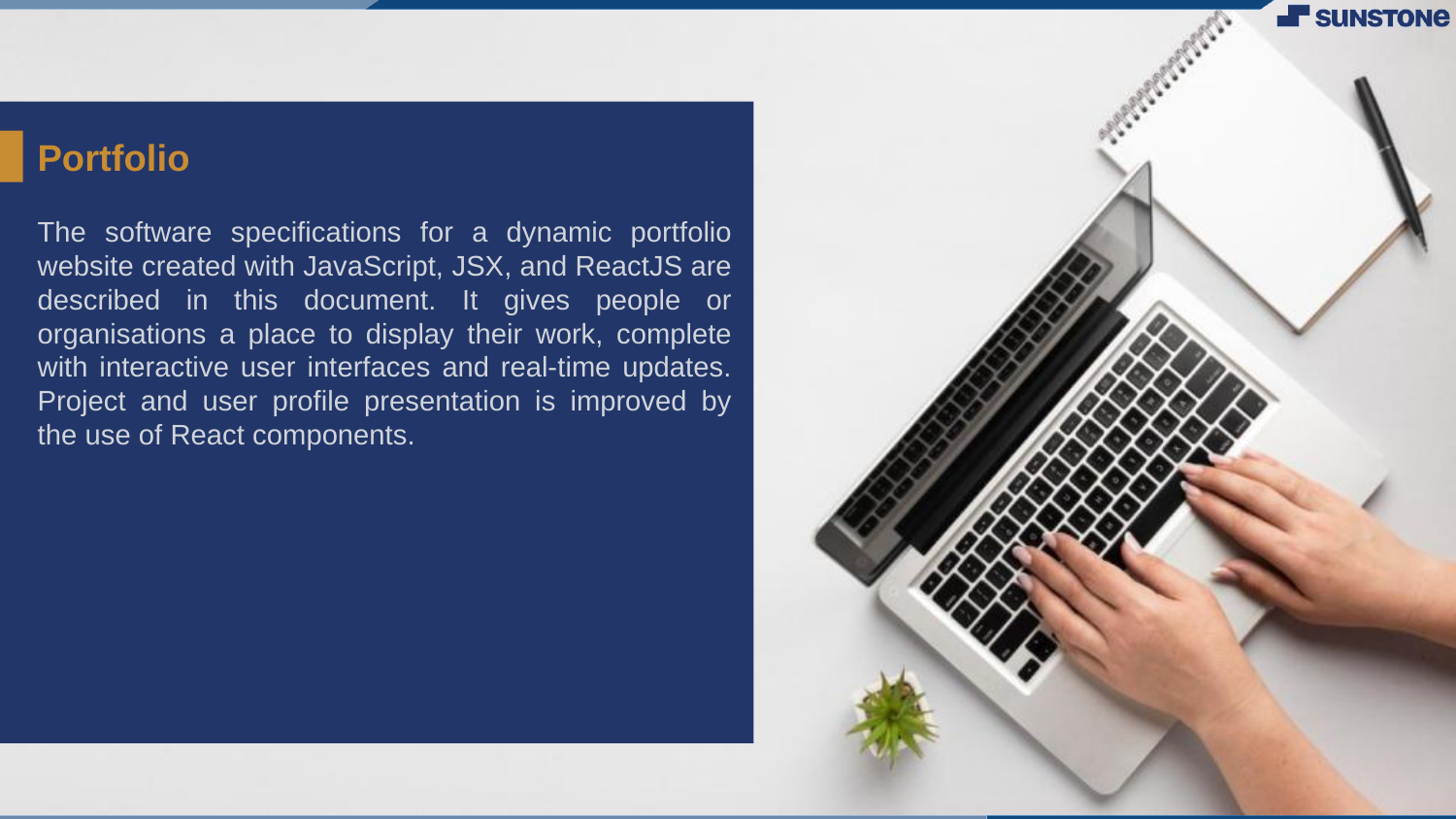

# Portfolio
The software specifications for a dynamic portfolio website created with JavaScript, JSX, and ReactJS are described in this document. It gives people or organisations a place to display their work, complete with interactive user interfaces and real-time updates. Project and user profile presentation is improved by the use of React components.